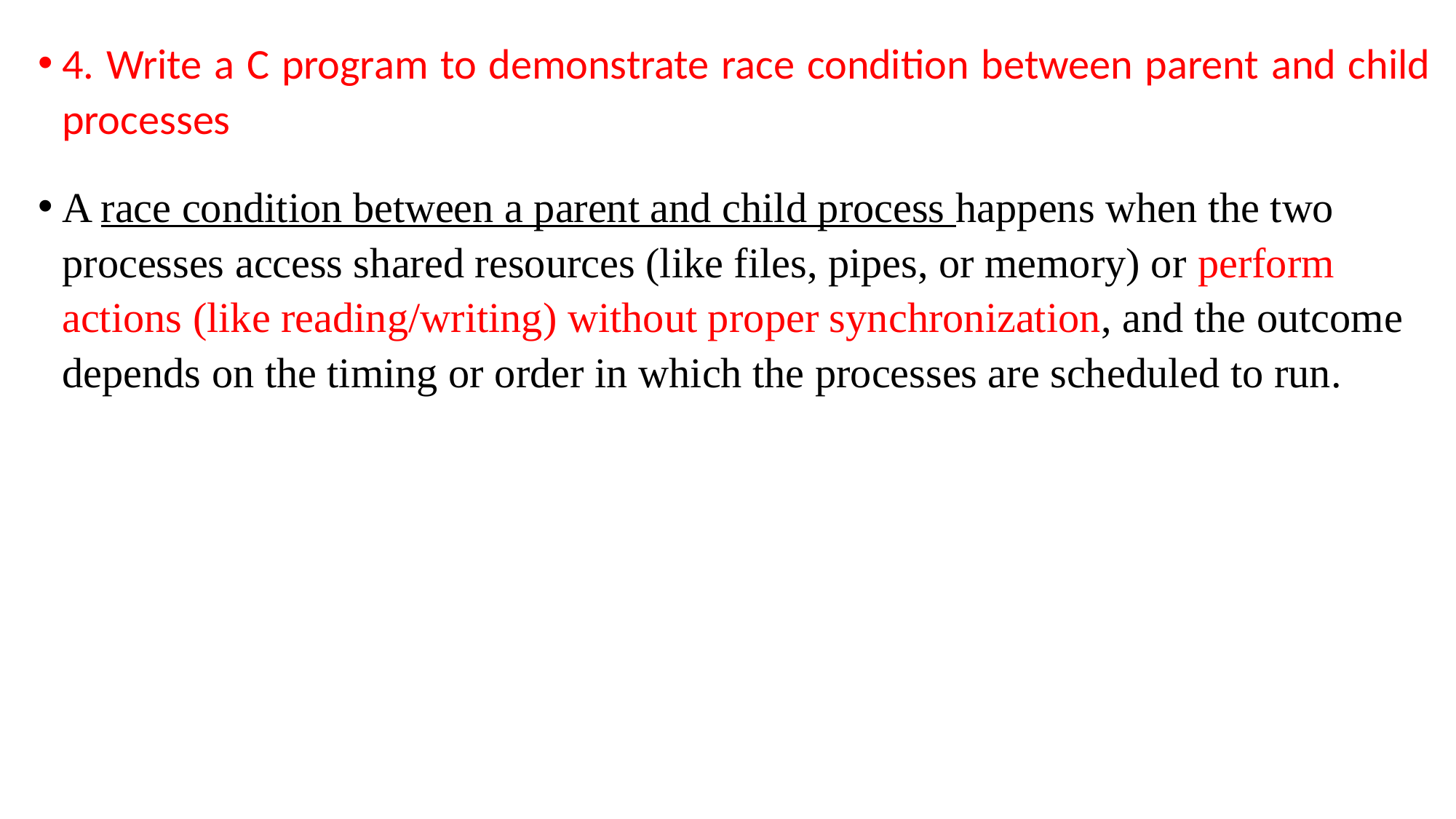

# 4. Write a C program to demonstrate race condition between parent and child processes
A race condition between a parent and child process happens when the two processes access shared resources (like files, pipes, or memory) or perform actions (like reading/writing) without proper synchronization, and the outcome depends on the timing or order in which the processes are scheduled to run.